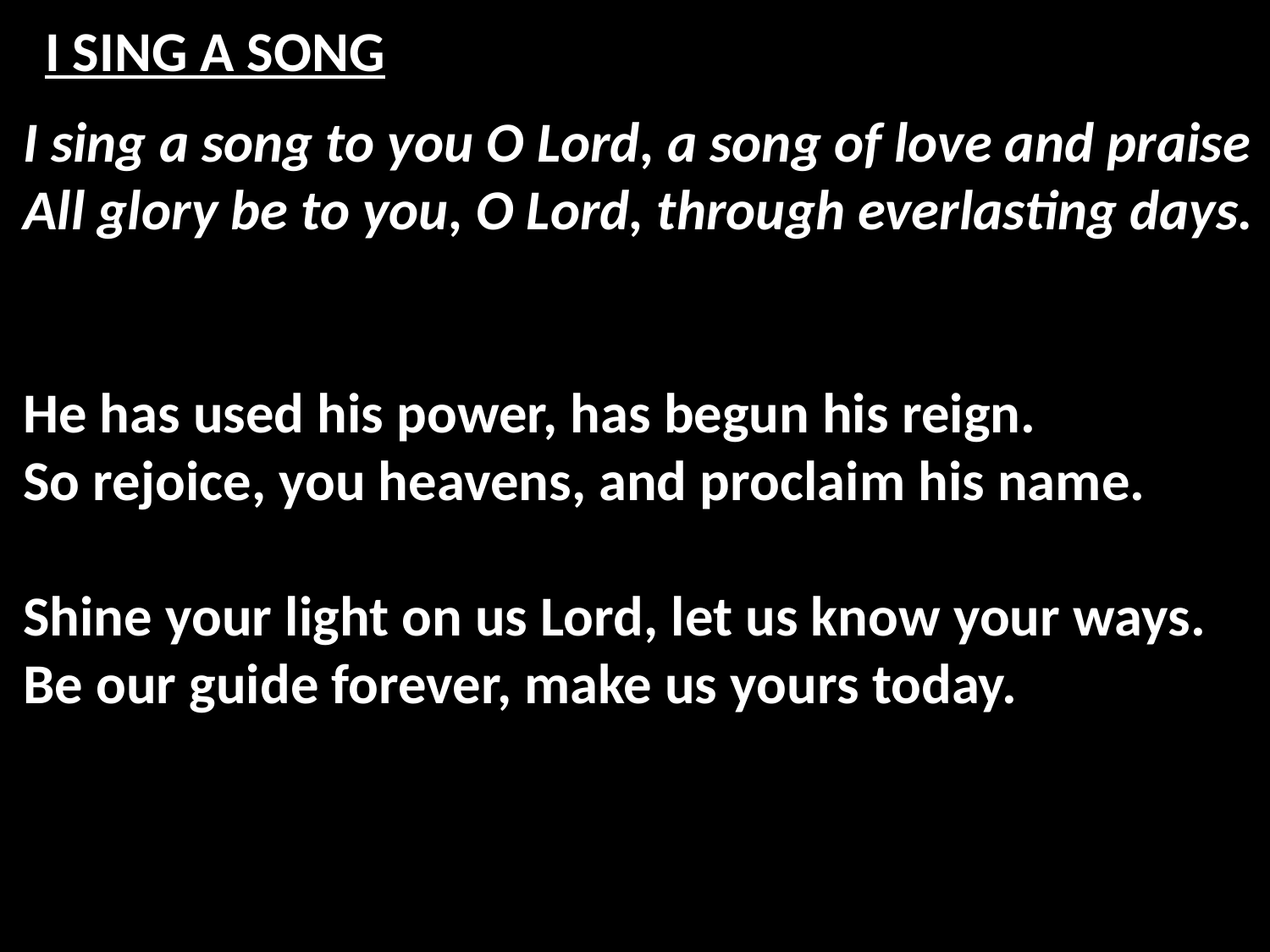

# I SING A SONG
I sing a song to you O Lord, a song of love and praise
All glory be to you, O Lord, through everlasting days.

He has used his power, has begun his reign.
So rejoice, you heavens, and proclaim his name.

Shine your light on us Lord, let us know your ways.
Be our guide forever, make us yours today.